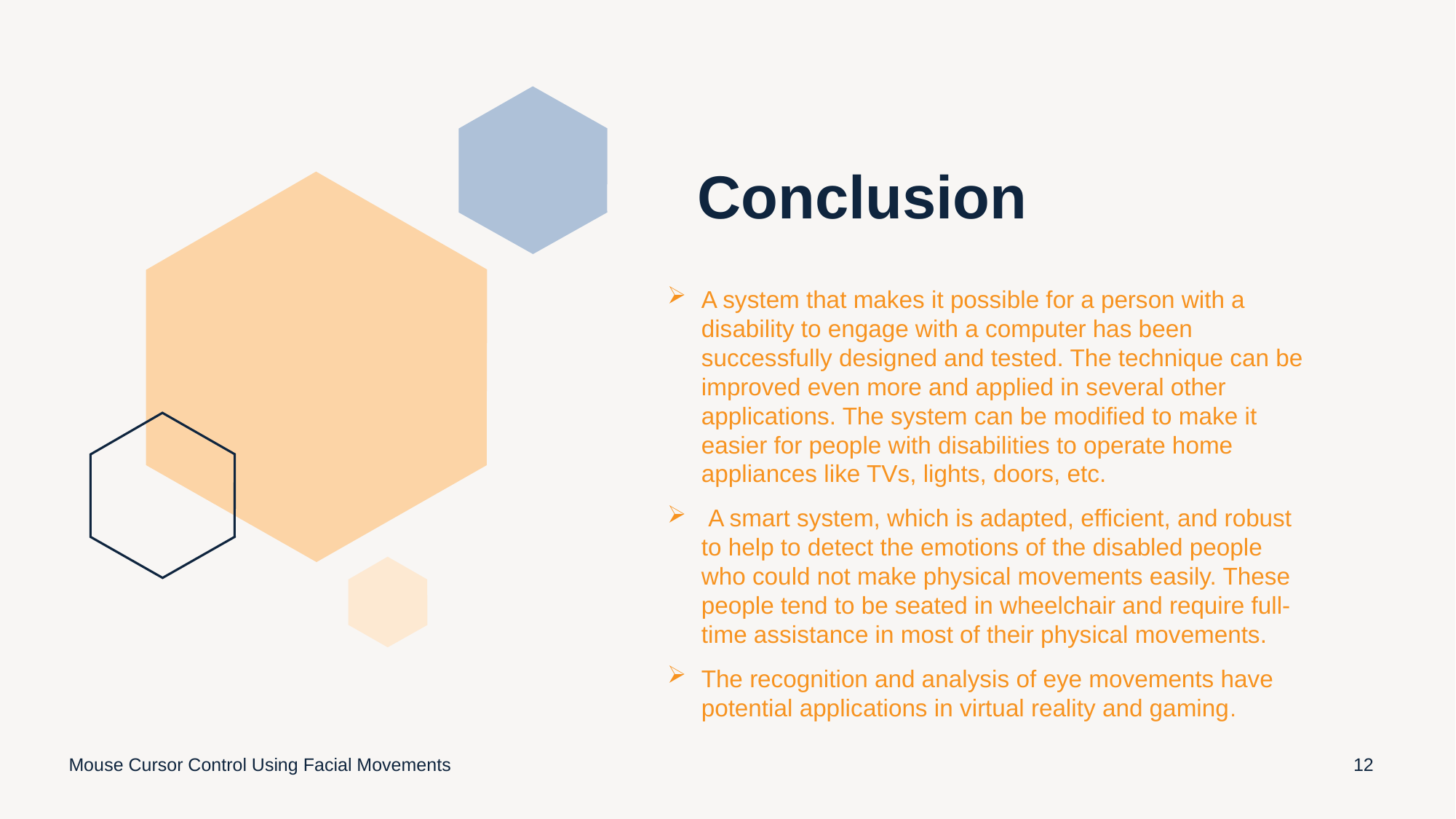

# Conclusion
A system that makes it possible for a person with a disability to engage with a computer has been successfully designed and tested. The technique can be improved even more and applied in several other applications. The system can be modified to make it easier for people with disabilities to operate home appliances like TVs, lights, doors, etc.
 A smart system, which is adapted, efficient, and robust to help to detect the emotions of the disabled people who could not make physical movements easily. These people tend to be seated in wheelchair and require full-time assistance in most of their physical movements.
The recognition and analysis of eye movements have potential applications in virtual reality and gaming.
Mouse Cursor Control Using Facial Movements
12